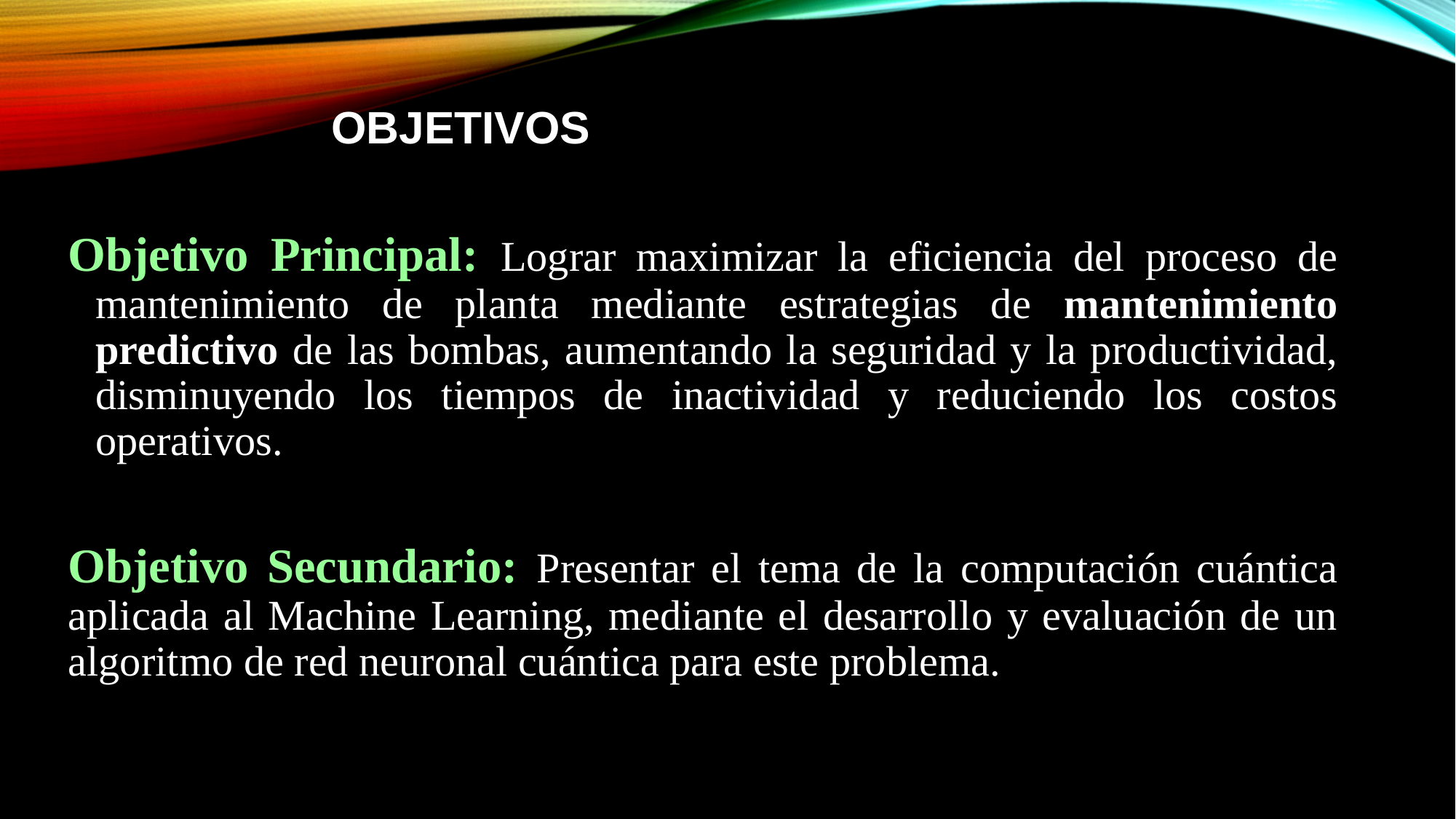

# Objetivos

Objetivo Principal: Lograr maximizar la eficiencia del proceso de mantenimiento de planta mediante estrategias de mantenimiento predictivo de las bombas, aumentando la seguridad y la productividad, disminuyendo los tiempos de inactividad y reduciendo los costos operativos.

Objetivo Secundario: Presentar el tema de la computación cuántica aplicada al Machine Learning, mediante el desarrollo y evaluación de un algoritmo de red neuronal cuántica para este problema.